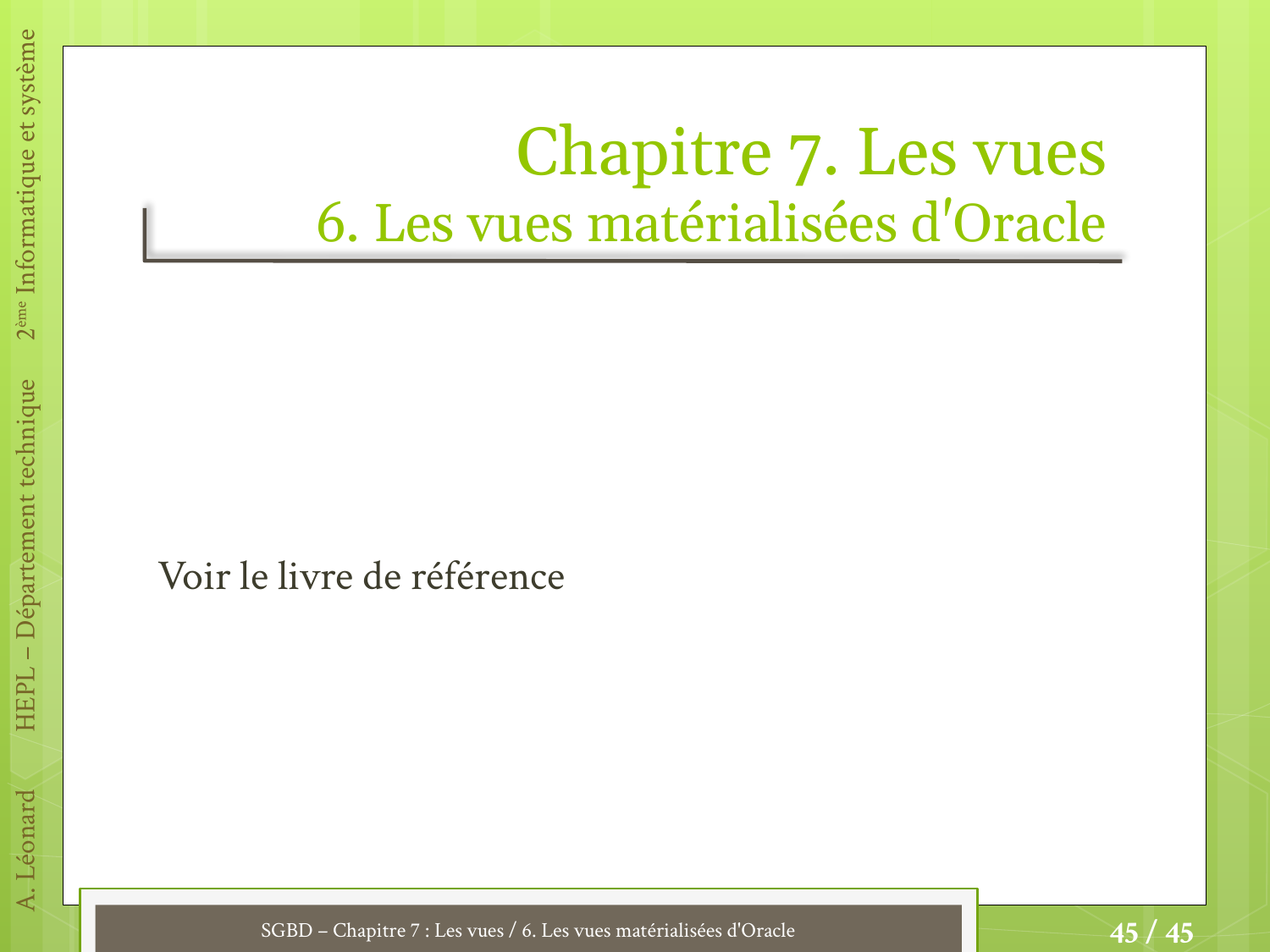

# Chapitre 7. Les vues 6. Les vues matérialisées d'Oracle
Voir le livre de référence
SGBD – Chapitre 7 : Les vues / 6. Les vues matérialisées d'Oracle